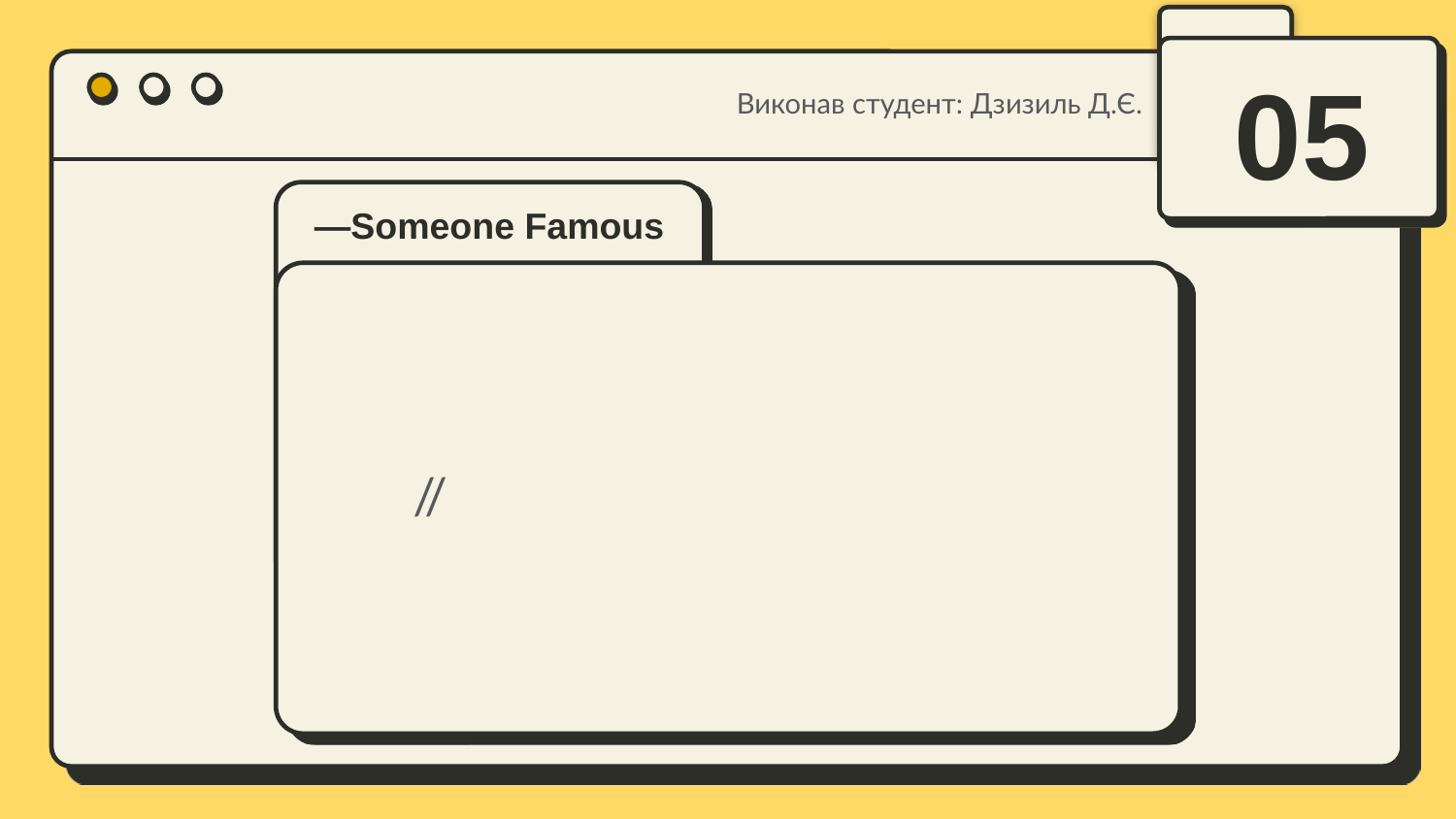

Виконав студент: Дзизиль Д.Є.
05
# —Someone Famous

//